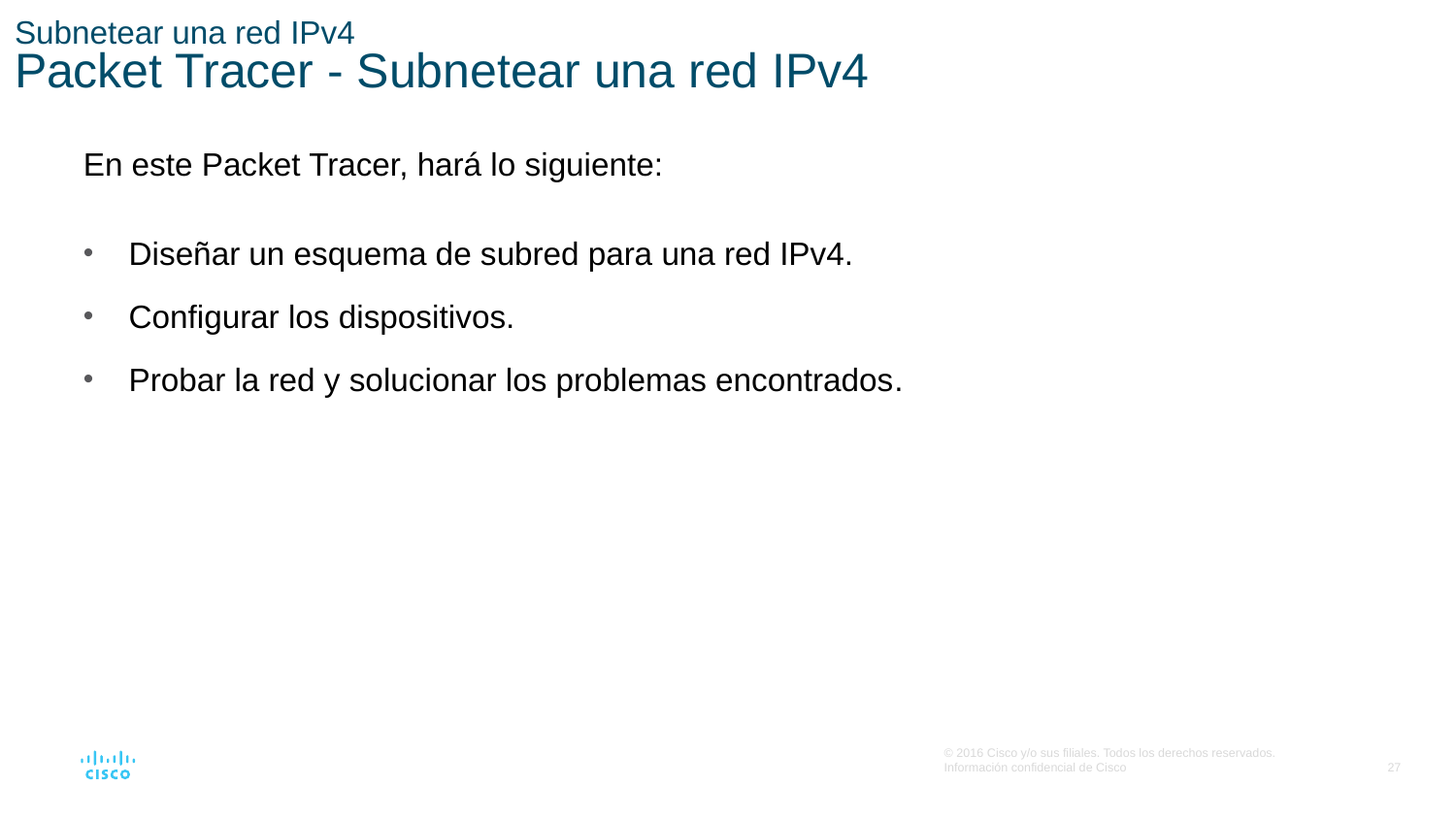

# Subnetear una red IPv4 Packet Tracer - Subnetear una red IPv4
En este Packet Tracer, hará lo siguiente:

Diseñar un esquema de subred para una red IPv4.
Configurar los dispositivos.
Probar la red y solucionar los problemas encontrados.